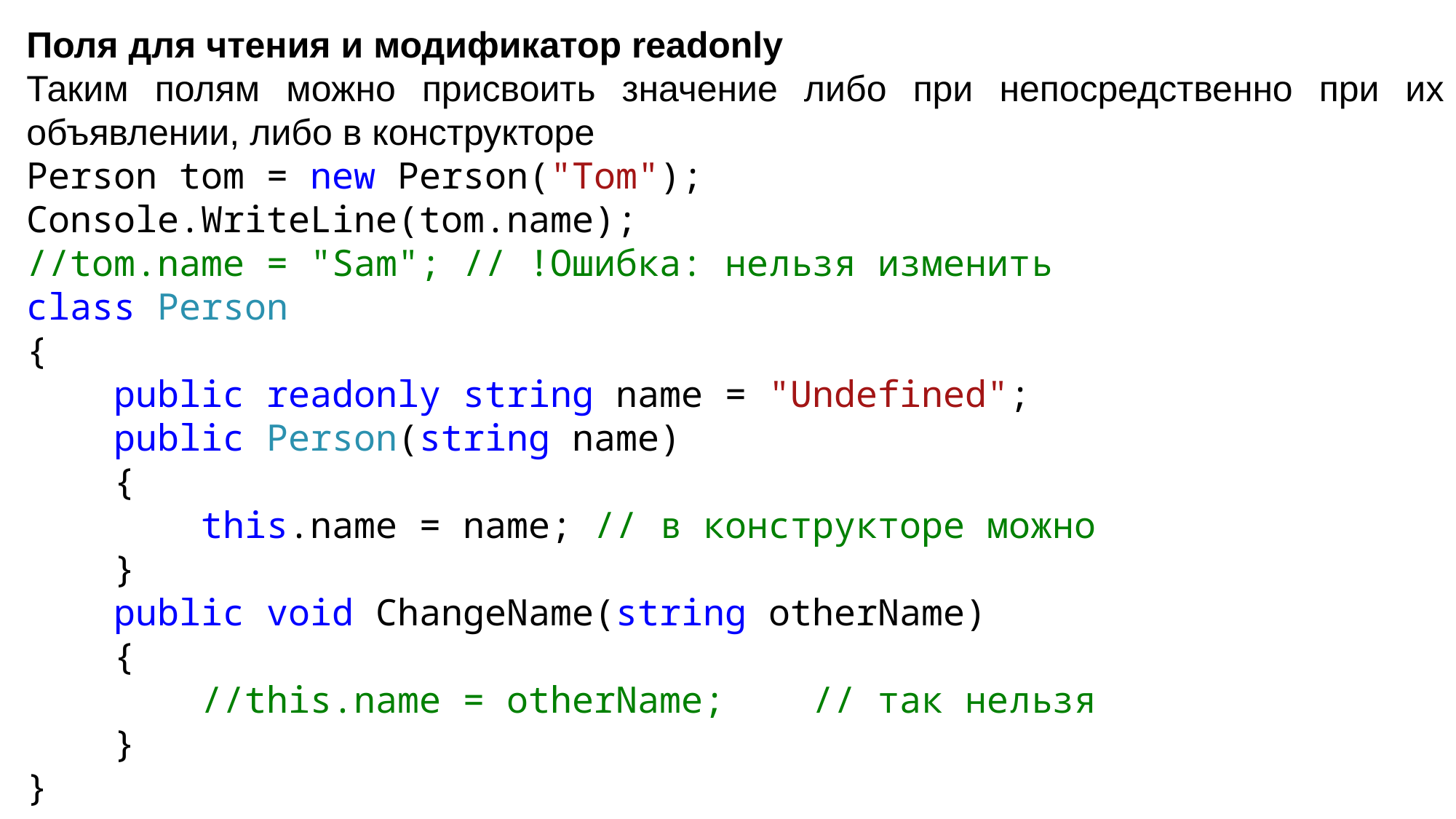

Поля для чтения и модификатор readonly
Таким полям можно присвоить значение либо при непосредственно при их объявлении, либо в конструкторе
Person tom = new Person("Tom");
Console.WriteLine(tom.name);
//tom.name = "Sam"; // !Ошибка: нельзя изменить
class Person
{
    public readonly string name = "Undefined";
    public Person(string name)
    {
        this.name = name; // в конструкторе можно
    }
    public void ChangeName(string otherName)
    {
        //this.name = otherName;    // так нельзя
    }
}